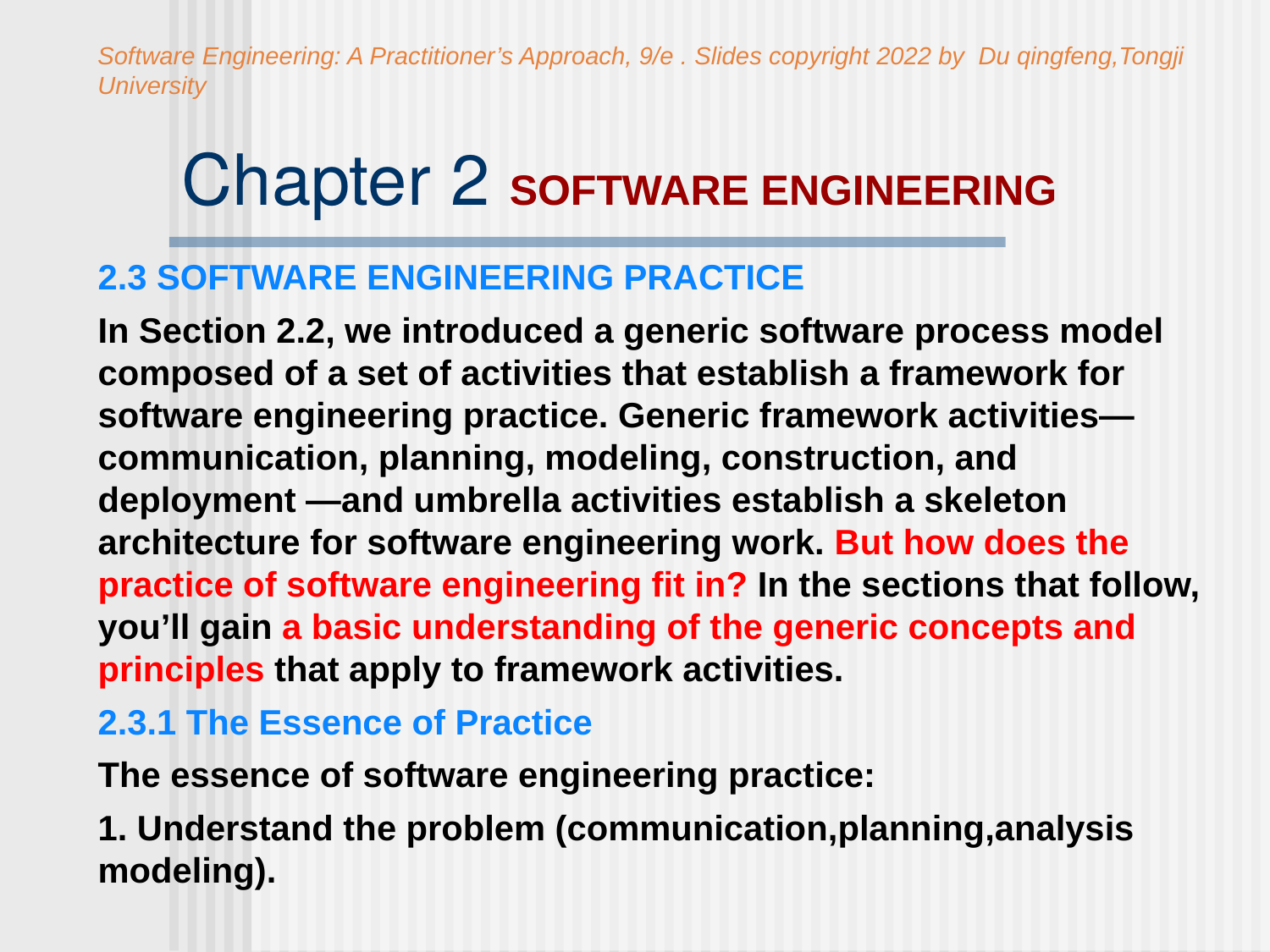

Software Engineering: A Practitioner’s Approach, 9/e . Slides copyright 2022 by  Du qingfeng,Tongji University
# Chapter 2 SOFTWARE ENGINEERING
2.3 SOFTWARE ENGINEERING PRACTICE
In Section 2.2, we introduced a generic software process model composed of a set of activities that establish a framework for software engineering practice. Generic framework activities— communication, planning, modeling, construction, and deployment —and umbrella activities establish a skeleton architecture for software engineering work. But how does the practice of software engineering fit in? In the sections that follow, you’ll gain a basic understanding of the generic concepts and principles that apply to framework activities.
2.3.1 The Essence of Practice
The essence of software engineering practice:
1. Understand the problem (communication,planning,analysis modeling).
11